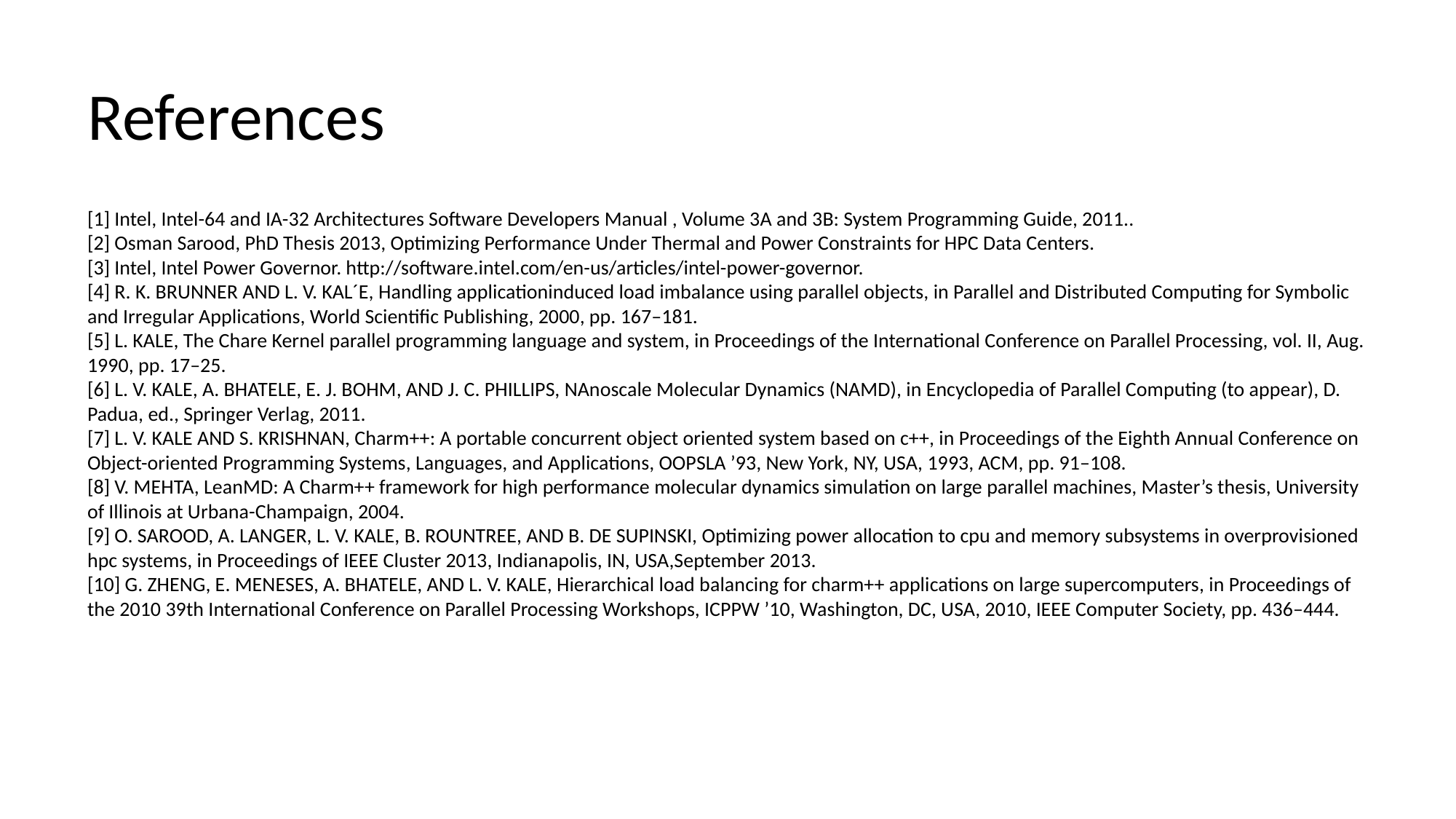

References
[1] Intel, Intel-64 and IA-32 Architectures Software Developers Manual , Volume 3A and 3B: System Programming Guide, 2011..
[2] Osman Sarood, PhD Thesis 2013, Optimizing Performance Under Thermal and Power Constraints for HPC Data Centers.
[3] Intel, Intel Power Governor. http://software.intel.com/en-us/articles/intel-power-governor.
[4] R. K. BRUNNER AND L. V. KAL´E, Handling applicationinduced load imbalance using parallel objects, in Parallel and Distributed Computing for Symbolic and Irregular Applications, World Scientific Publishing, 2000, pp. 167–181.
[5] L. KALE, The Chare Kernel parallel programming language and system, in Proceedings of the International Conference on Parallel Processing, vol. II, Aug. 1990, pp. 17–25.
[6] L. V. KALE, A. BHATELE, E. J. BOHM, AND J. C. PHILLIPS, NAnoscale Molecular Dynamics (NAMD), in Encyclopedia of Parallel Computing (to appear), D. Padua, ed., Springer Verlag, 2011.
[7] L. V. KALE AND S. KRISHNAN, Charm++: A portable concurrent object oriented system based on c++, in Proceedings of the Eighth Annual Conference on Object-oriented Programming Systems, Languages, and Applications, OOPSLA ’93, New York, NY, USA, 1993, ACM, pp. 91–108.
[8] V. MEHTA, LeanMD: A Charm++ framework for high performance molecular dynamics simulation on large parallel machines, Master’s thesis, University of Illinois at Urbana-Champaign, 2004.
[9] O. SAROOD, A. LANGER, L. V. KALE, B. ROUNTREE, AND B. DE SUPINSKI, Optimizing power allocation to cpu and memory subsystems in overprovisioned hpc systems, in Proceedings of IEEE Cluster 2013, Indianapolis, IN, USA,September 2013.
[10] G. ZHENG, E. MENESES, A. BHATELE, AND L. V. KALE, Hierarchical load balancing for charm++ applications on large supercomputers, in Proceedings of the 2010 39th International Conference on Parallel Processing Workshops, ICPPW ’10, Washington, DC, USA, 2010, IEEE Computer Society, pp. 436–444.